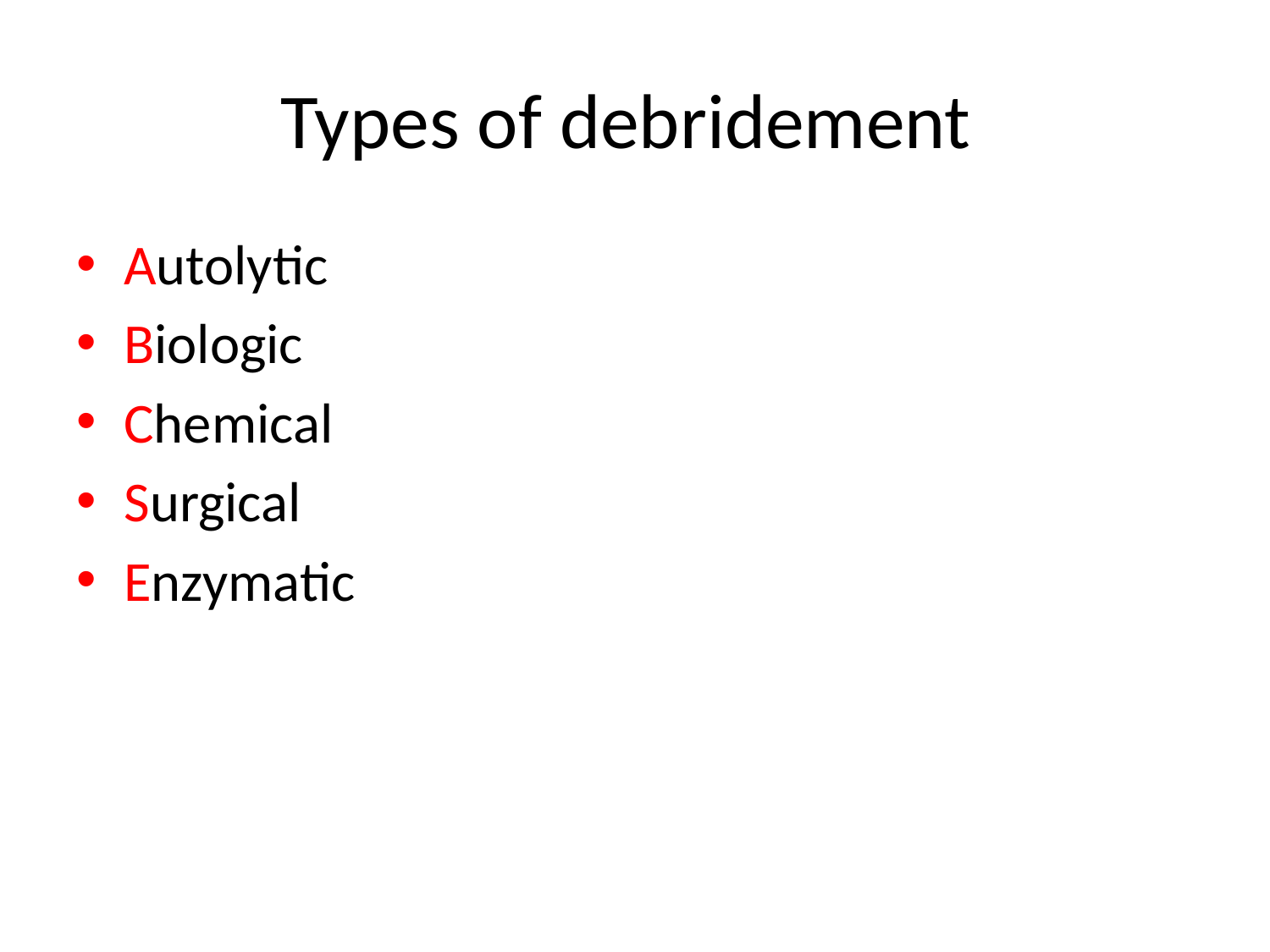

# Types of debridement
Autolytic
Biologic
Chemical
Surgical
Enzymatic